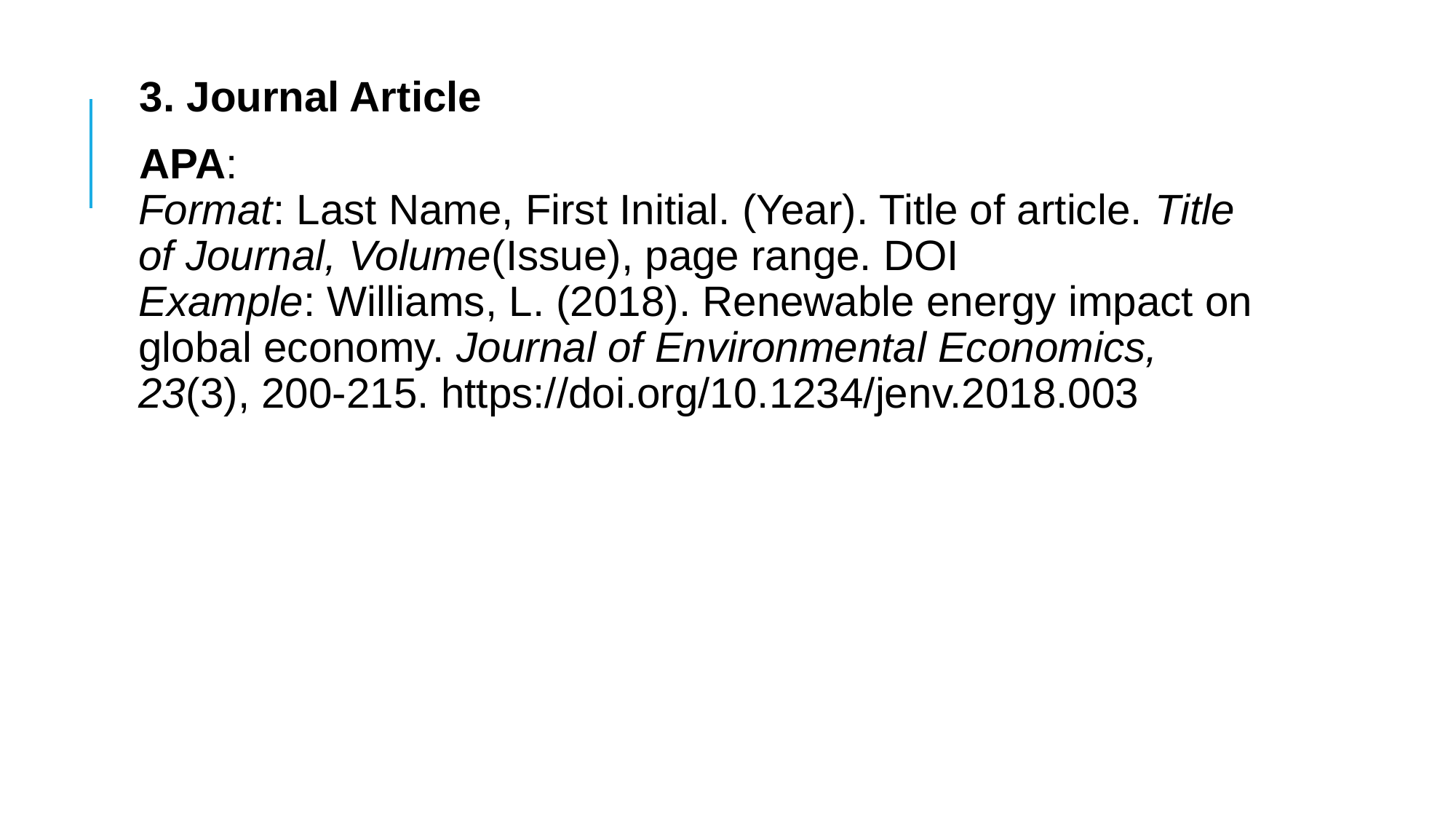

3. Journal Article
APA:
Format: Last Name, First Initial. (Year). Title of article. Title of Journal, Volume(Issue), page range. DOI
Example: Williams, L. (2018). Renewable energy impact on global economy. Journal of Environmental Economics, 23(3), 200-215. https://doi.org/10.1234/jenv.2018.003

#